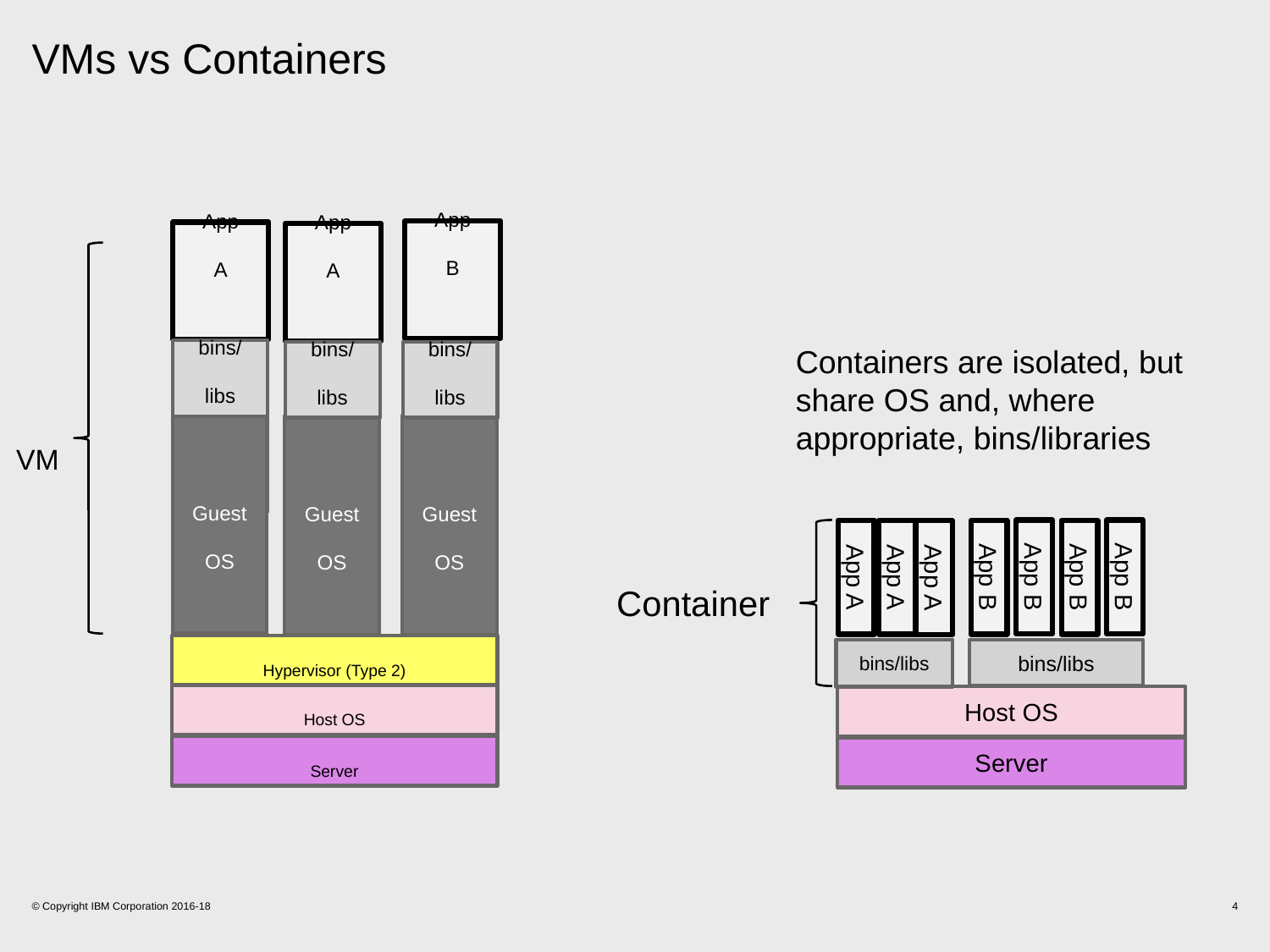

# VMs vs Containers

App
B

App
A

App
A

bins/
libs

Containers are isolated, but share OS and, where appropriate, bins/libraries

bins/
libs

bins/
libs

VM

Guest
OS

Guest
OS

Guest
OS

Guest
OS

Guest
OS

Guest
OS

App B
App B
App A
App A
App B
App B
App A
Container
Hypervisor (Type 2)

bins/libs

bins/libs

Host OS
Host OS
Server
Server
© Copyright IBM Corporation 2016-18
4